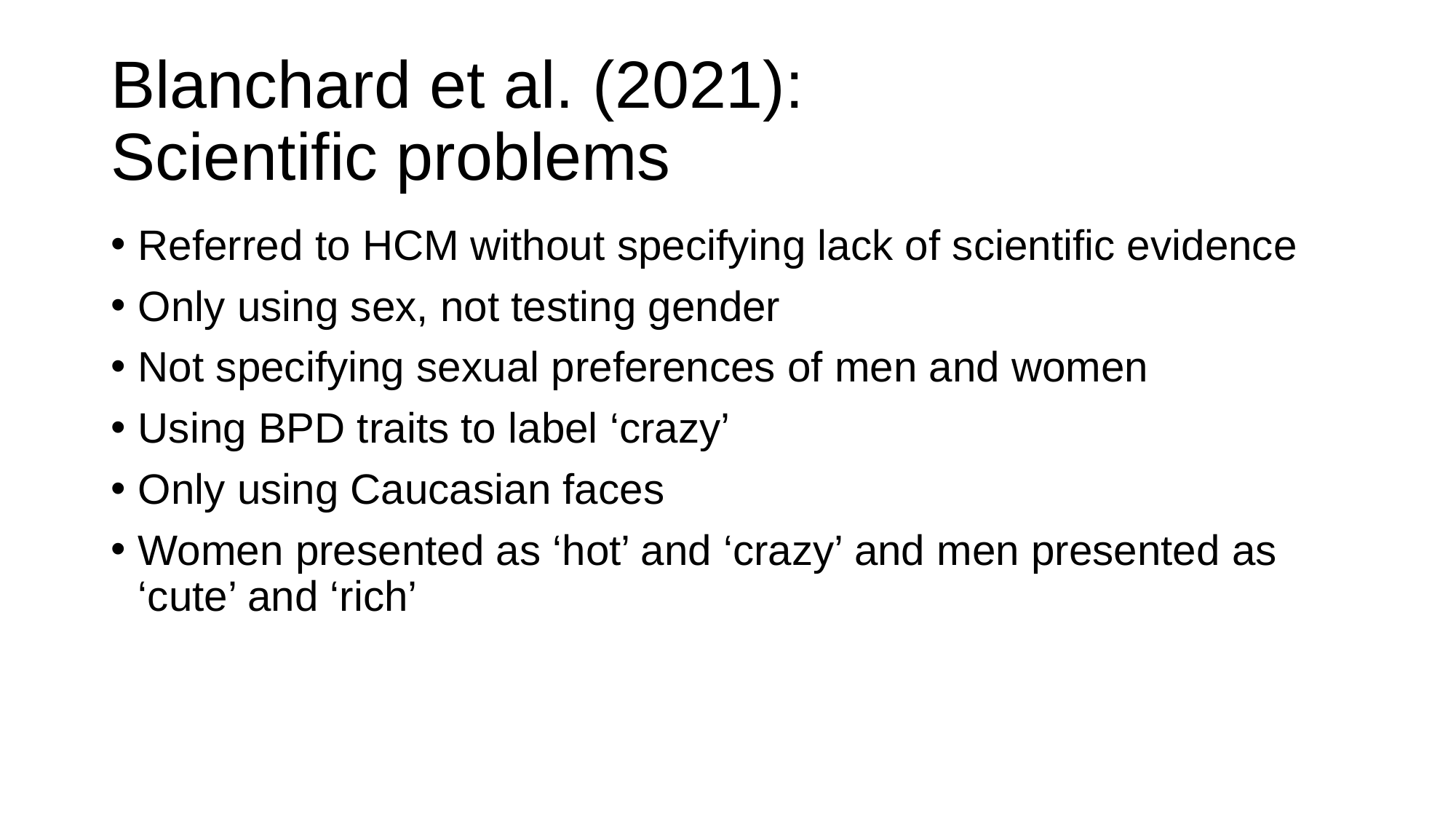

# Blanchard et al. (2021): Scientific problems
Referred to HCM without specifying lack of scientific evidence
Only using sex, not testing gender
Not specifying sexual preferences of men and women
Using BPD traits to label ‘crazy’
Only using Caucasian faces
Women presented as ‘hot’ and ‘crazy’ and men presented as ‘cute’ and ‘rich’